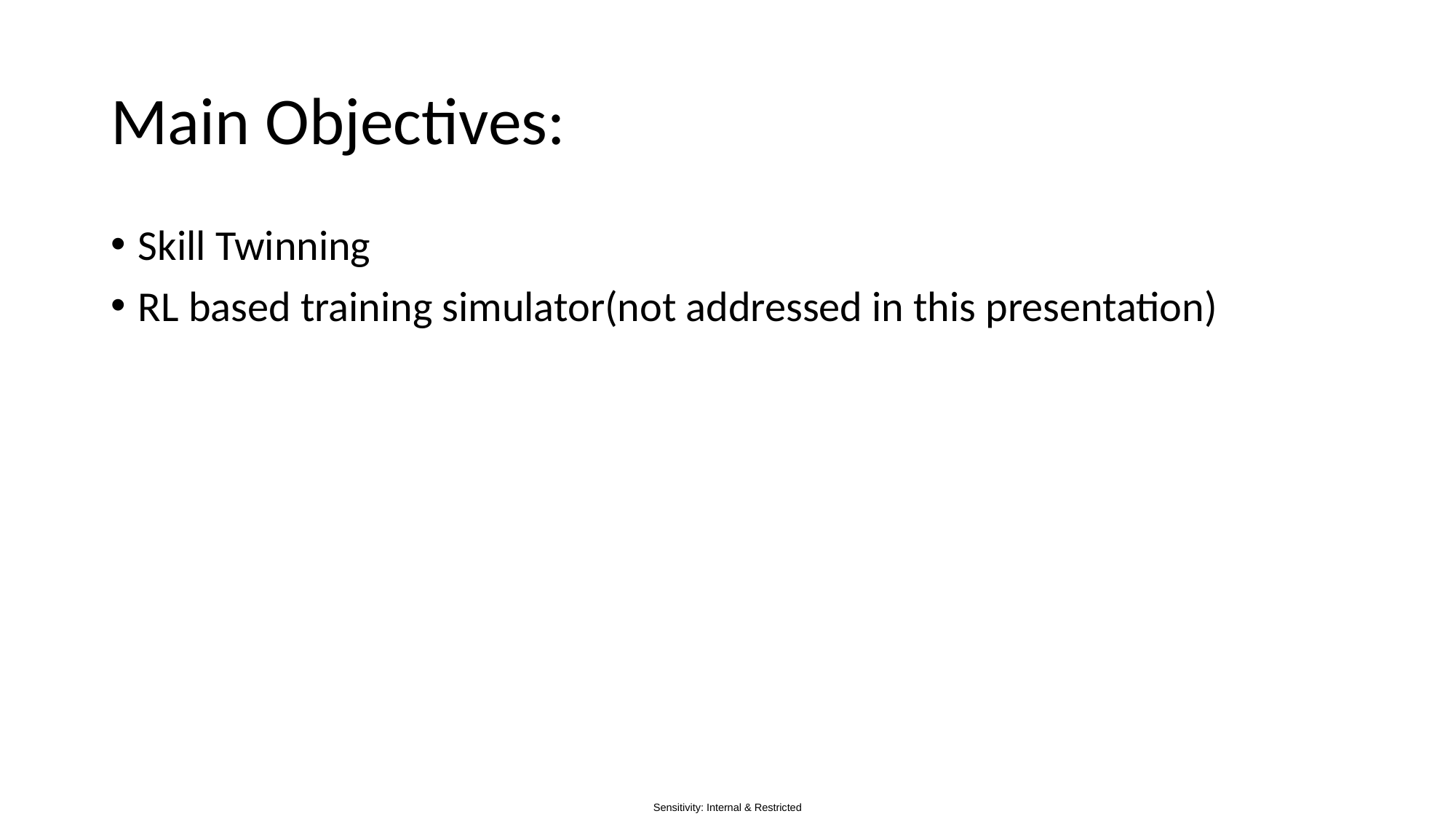

# Main Objectives:
Skill Twinning
RL based training simulator(not addressed in this presentation)